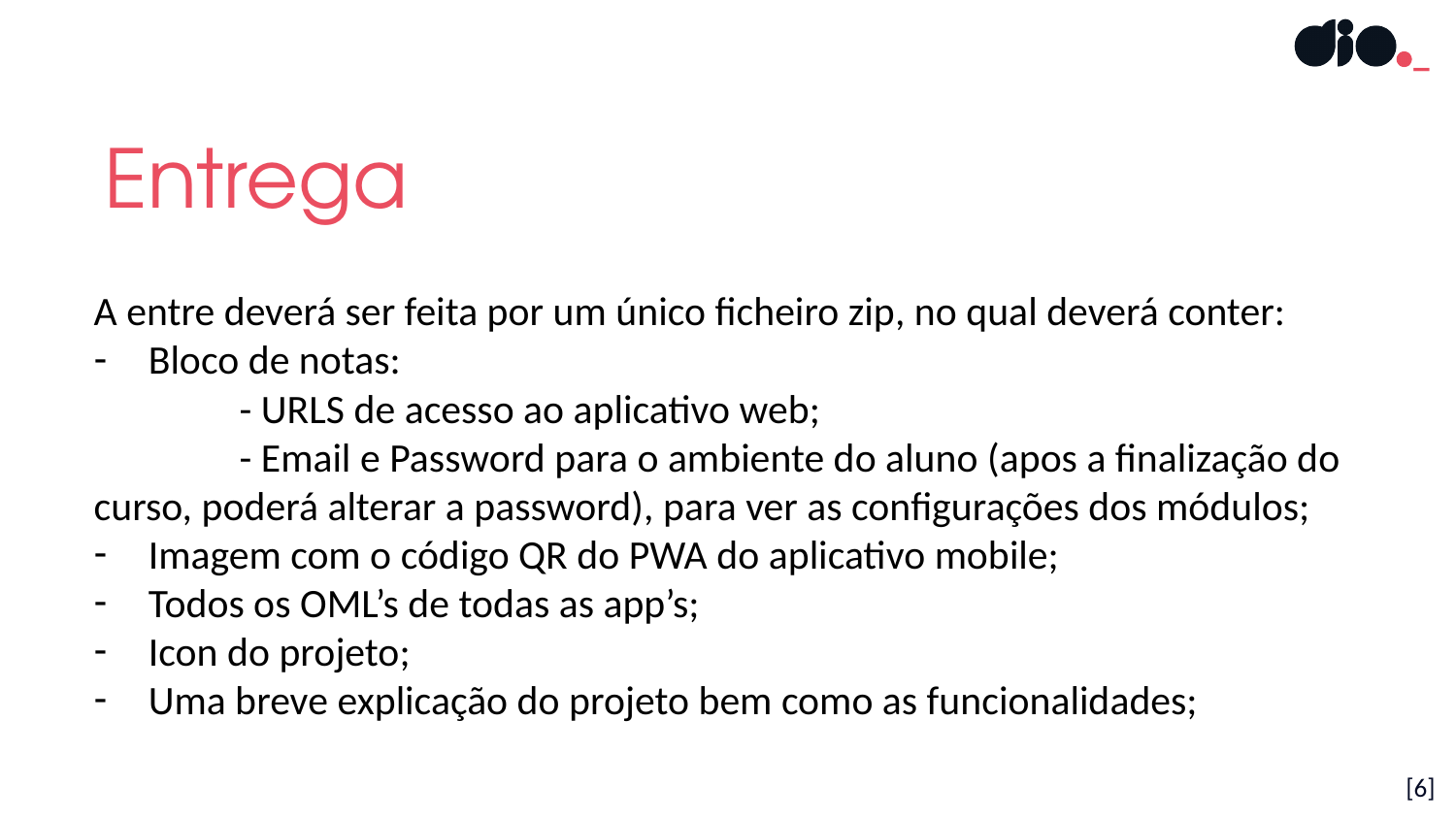

Entrega
A entre deverá ser feita por um único ficheiro zip, no qual deverá conter:
Bloco de notas:
	- URLS de acesso ao aplicativo web;
	- Email e Password para o ambiente do aluno (apos a finalização do curso, poderá alterar a password), para ver as configurações dos módulos;
Imagem com o código QR do PWA do aplicativo mobile;
Todos os OML’s de todas as app’s;
Icon do projeto;
Uma breve explicação do projeto bem como as funcionalidades;
[6]